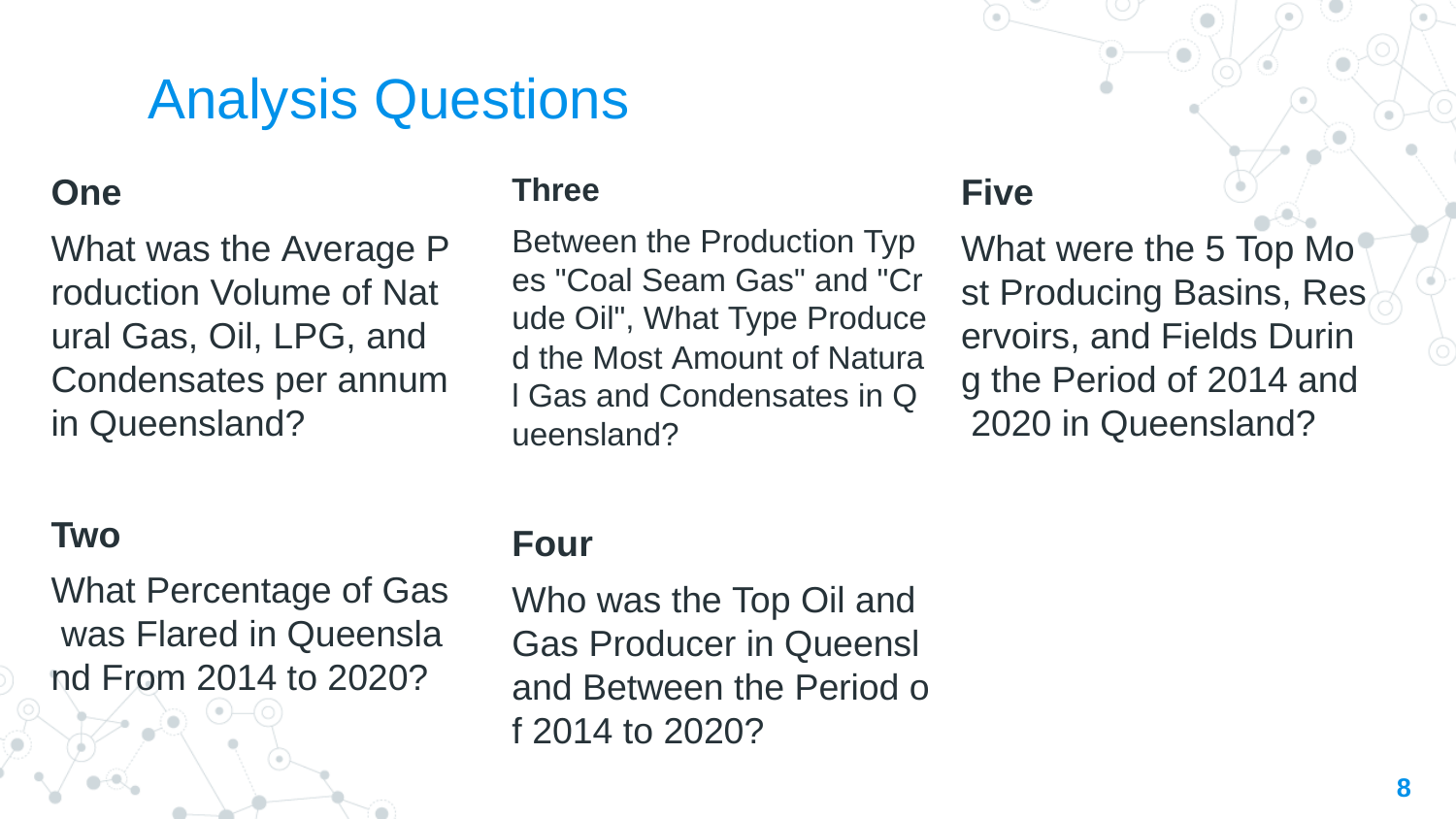

# Analysis Questions
One
What was the Average Production Volume of Natural Gas, Oil, LPG, and Condensates per annum in Queensland?

Two
What Percentage of Gas was Flared in Queensland From 2014 to 2020?

Three
Between the Production Types "Coal Seam Gas" and "Crude Oil", What Type Produced the Most Amount of Natural Gas and Condensates in Queensland?

Four
Who was the Top Oil and Gas Producer in Queensland Between the Period of 2014 to 2020?

Five
What were the 5 Top Most Producing Basins, Reservoirs, and Fields During the Period of 2014 and 2020 in Queensland?

8